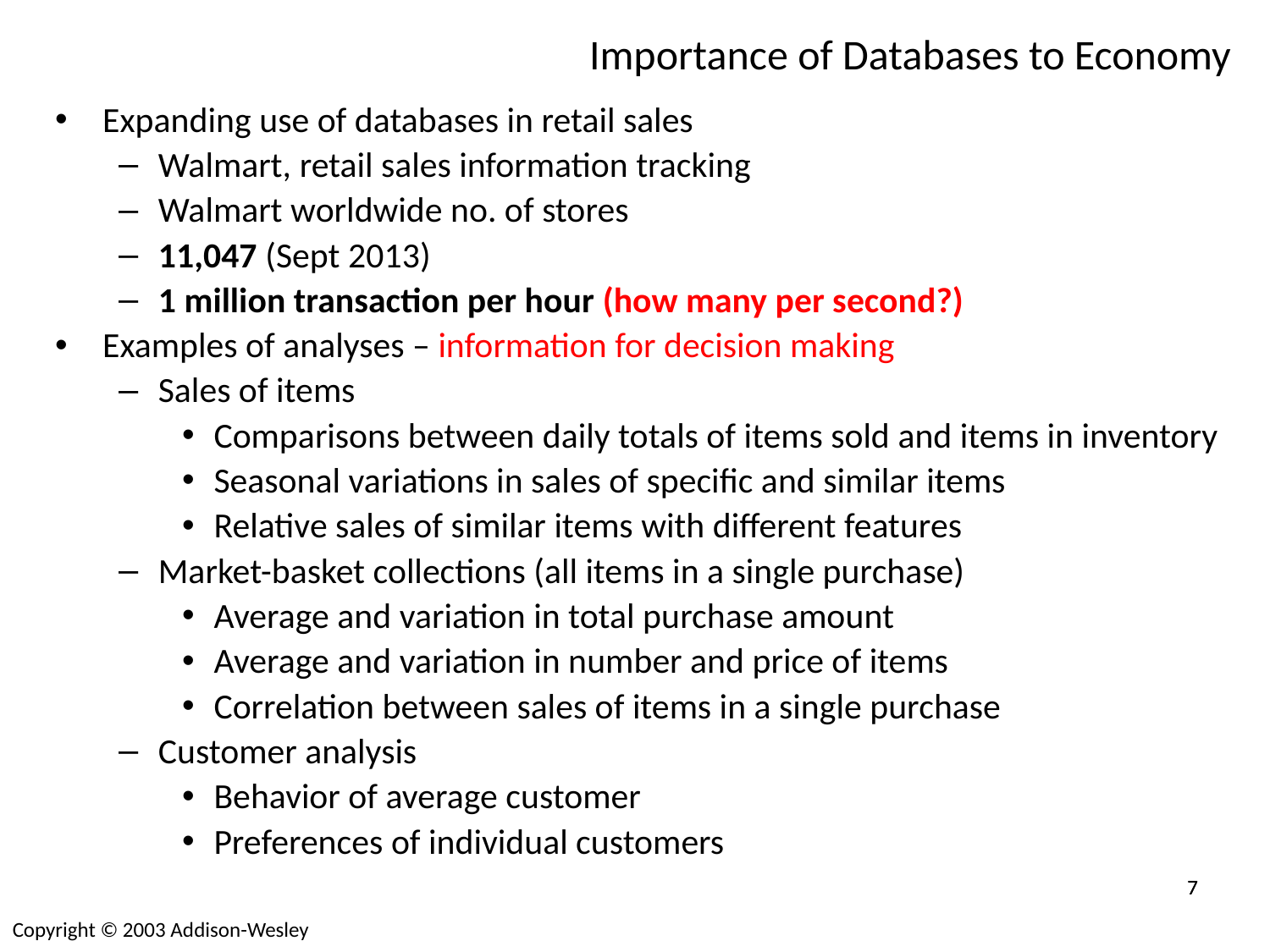

# Importance of Databases to Economy
Expanding use of databases in retail sales
Walmart, retail sales information tracking
Walmart worldwide no. of stores
11,047 (Sept 2013)
1 million transaction per hour (how many per second?)
Examples of analyses – information for decision making
Sales of items
Comparisons between daily totals of items sold and items in inventory
Seasonal variations in sales of specific and similar items
Relative sales of similar items with different features
Market-basket collections (all items in a single purchase)
Average and variation in total purchase amount
Average and variation in number and price of items
Correlation between sales of items in a single purchase
Customer analysis
Behavior of average customer
Preferences of individual customers
Copyright © 2003 Addison-Wesley